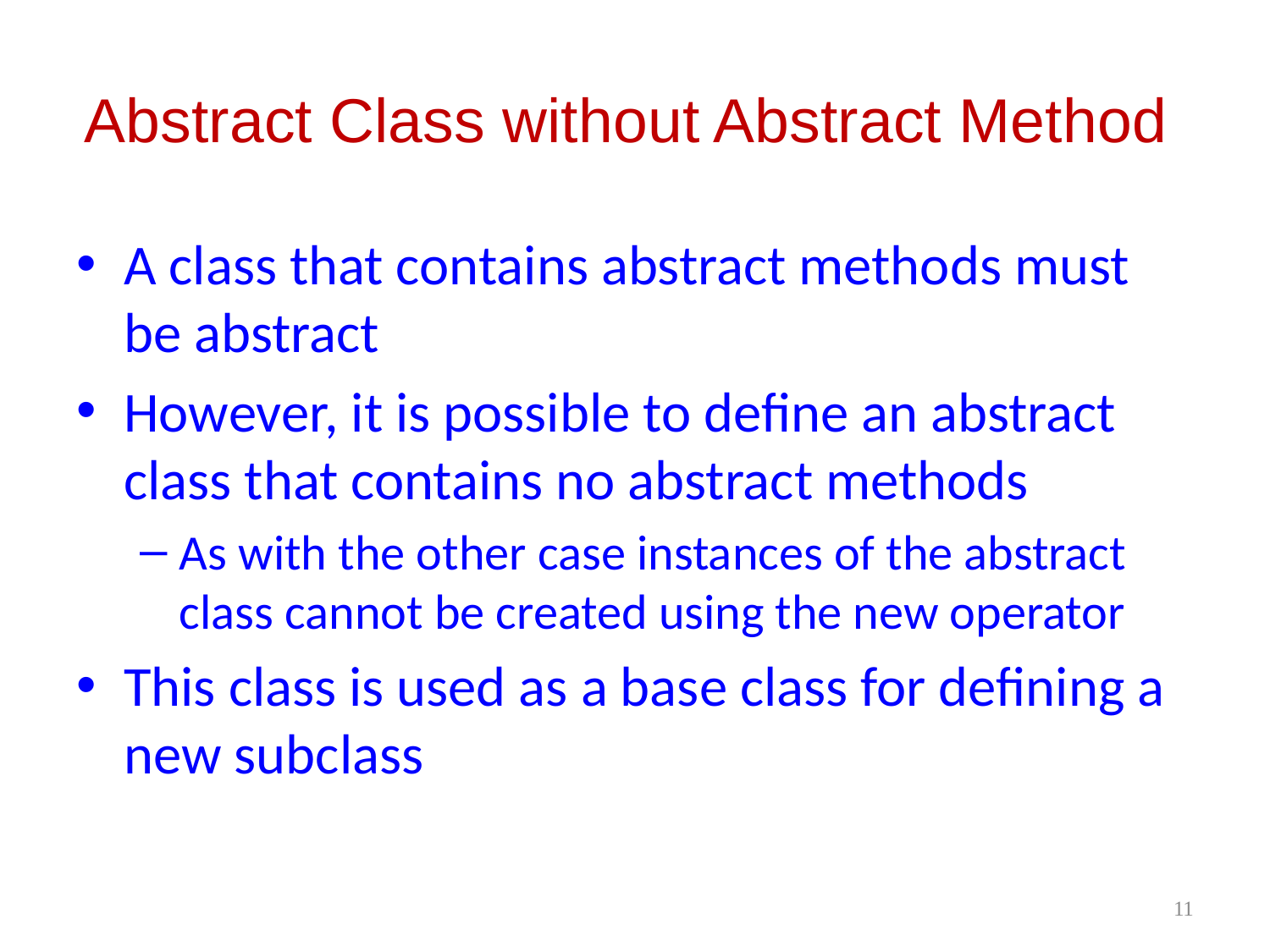

# Abstract Class without Abstract Method
A class that contains abstract methods must be abstract
However, it is possible to define an abstract class that contains no abstract methods
As with the other case instances of the abstract class cannot be created using the new operator
This class is used as a base class for defining a new subclass

11